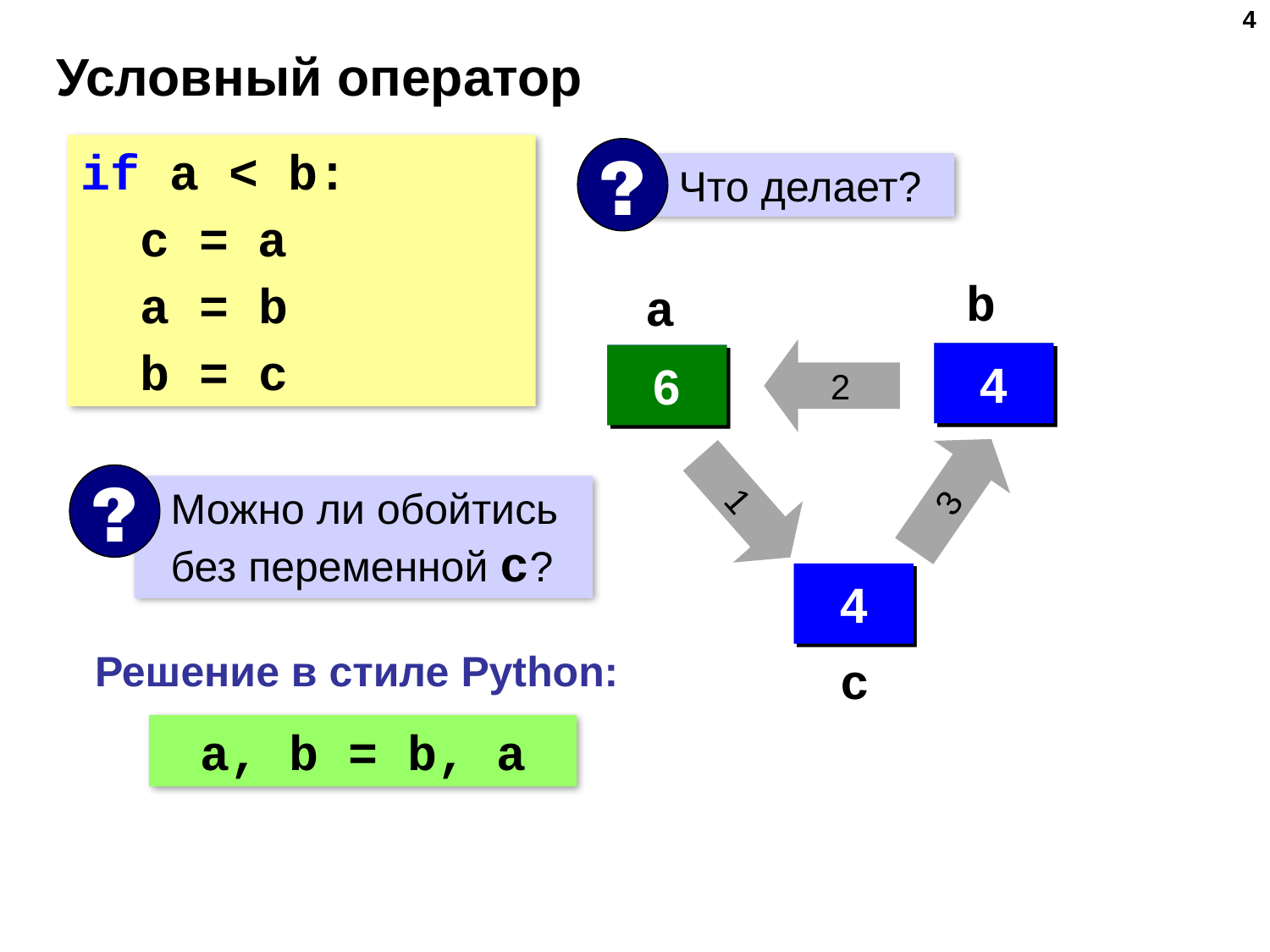

4
# Условный оператор
if a < b:
  с = a
  a = b
  b = c
?
  Что делает?
b
a
2
6
4
4
6
3
1
?
  Можно ли обойтись
  без переменной c?
?
4
Решение в стиле Python:
c
a, b = b, a